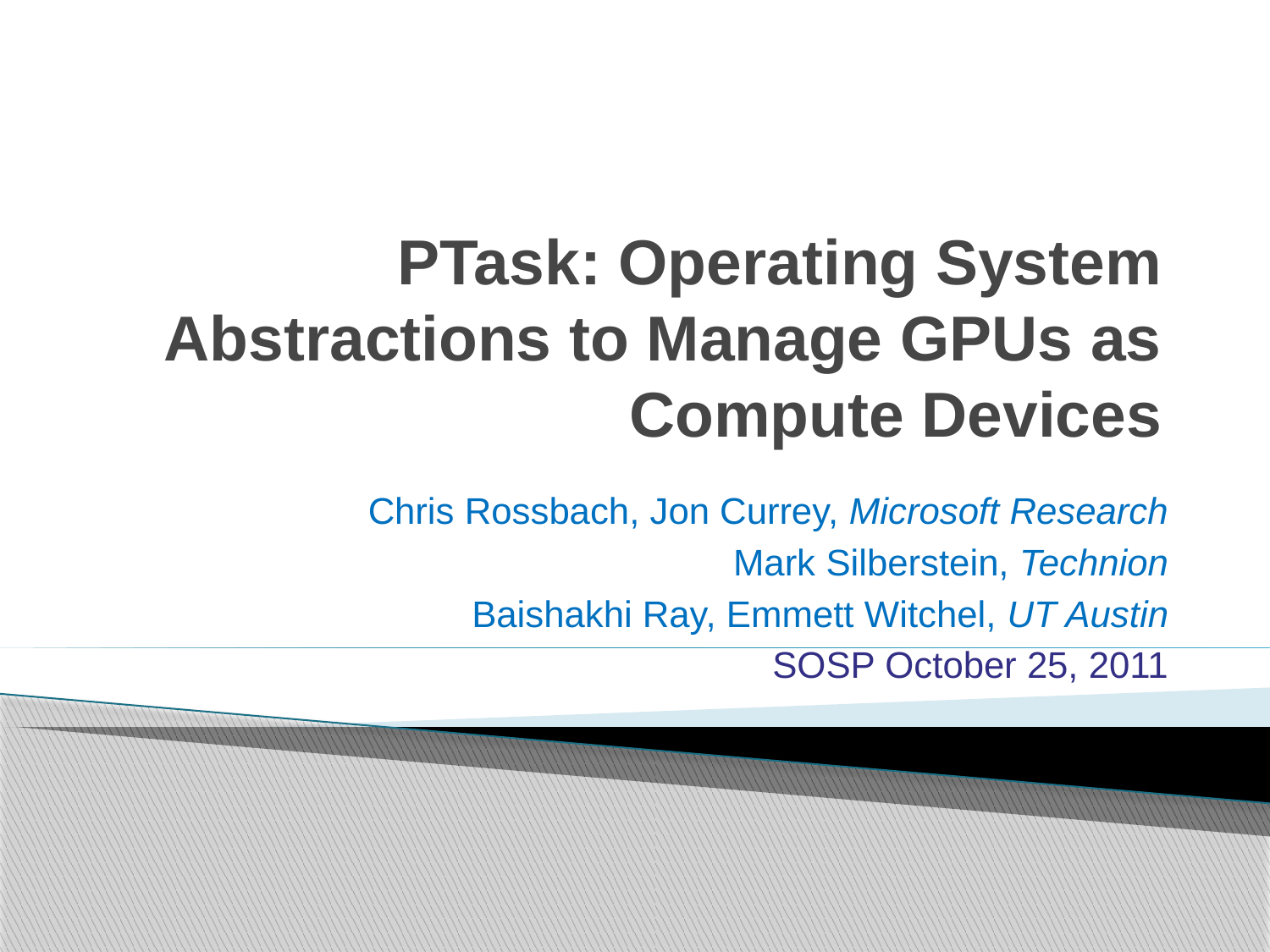

# PTask: Operating System Abstractions to Manage GPUs as Compute Devices
Chris Rossbach, Jon Currey, Microsoft Research
Mark Silberstein, Technion
Baishakhi Ray, Emmett Witchel, UT Austin
SOSP October 25, 2011